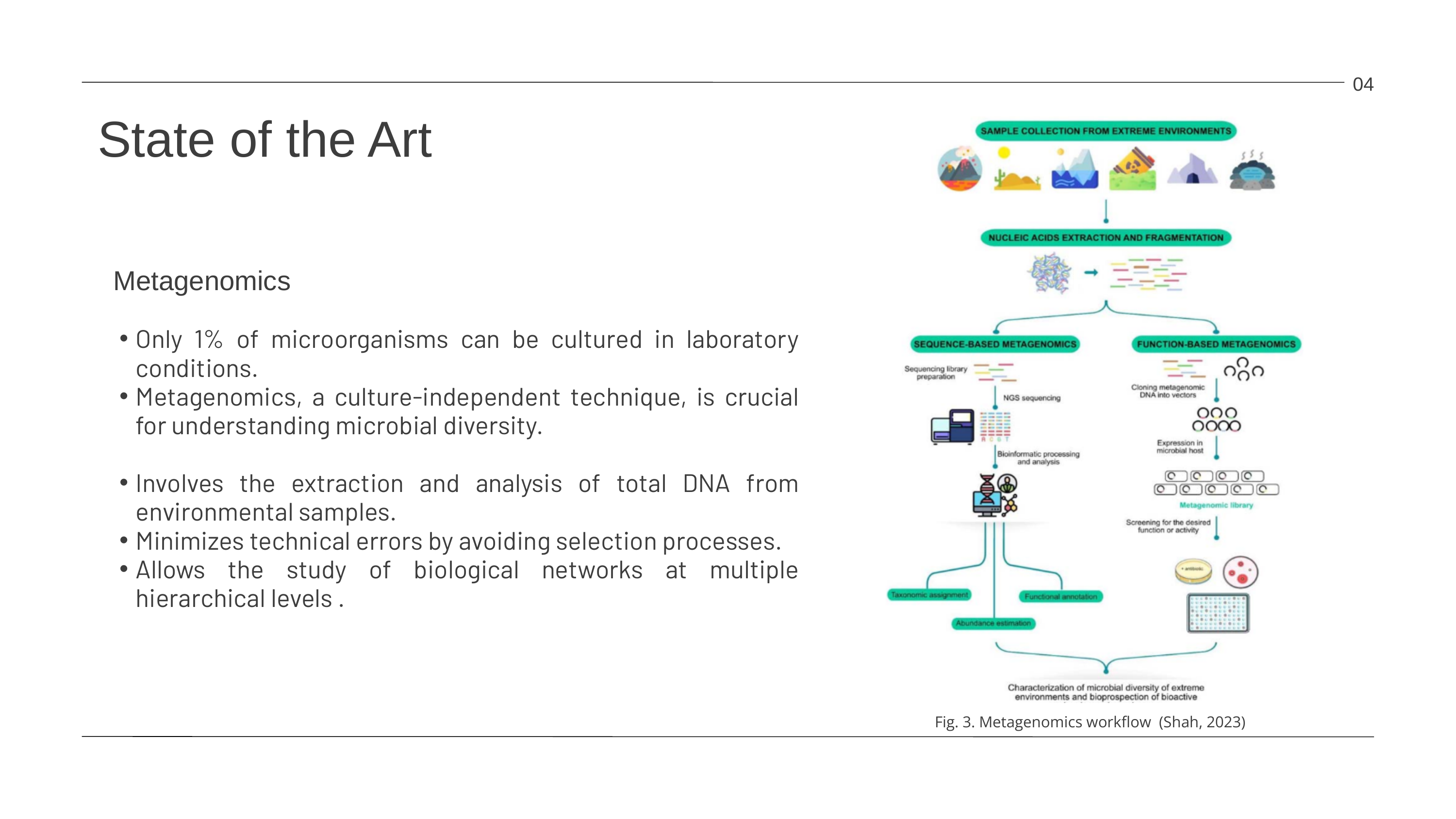

04

State of the Art

Metagenomics
Only 1% of microorganisms can be cultured in laboratory conditions.
Metagenomics, a culture-independent technique, is crucial for understanding microbial diversity.

Involves the extraction and analysis of total DNA from environmental samples.
Minimizes technical errors by avoiding selection processes.
Allows the study of biological networks at multiple hierarchical levels .
Fig. 3. Metagenomics workflow  (Shah, 2023)